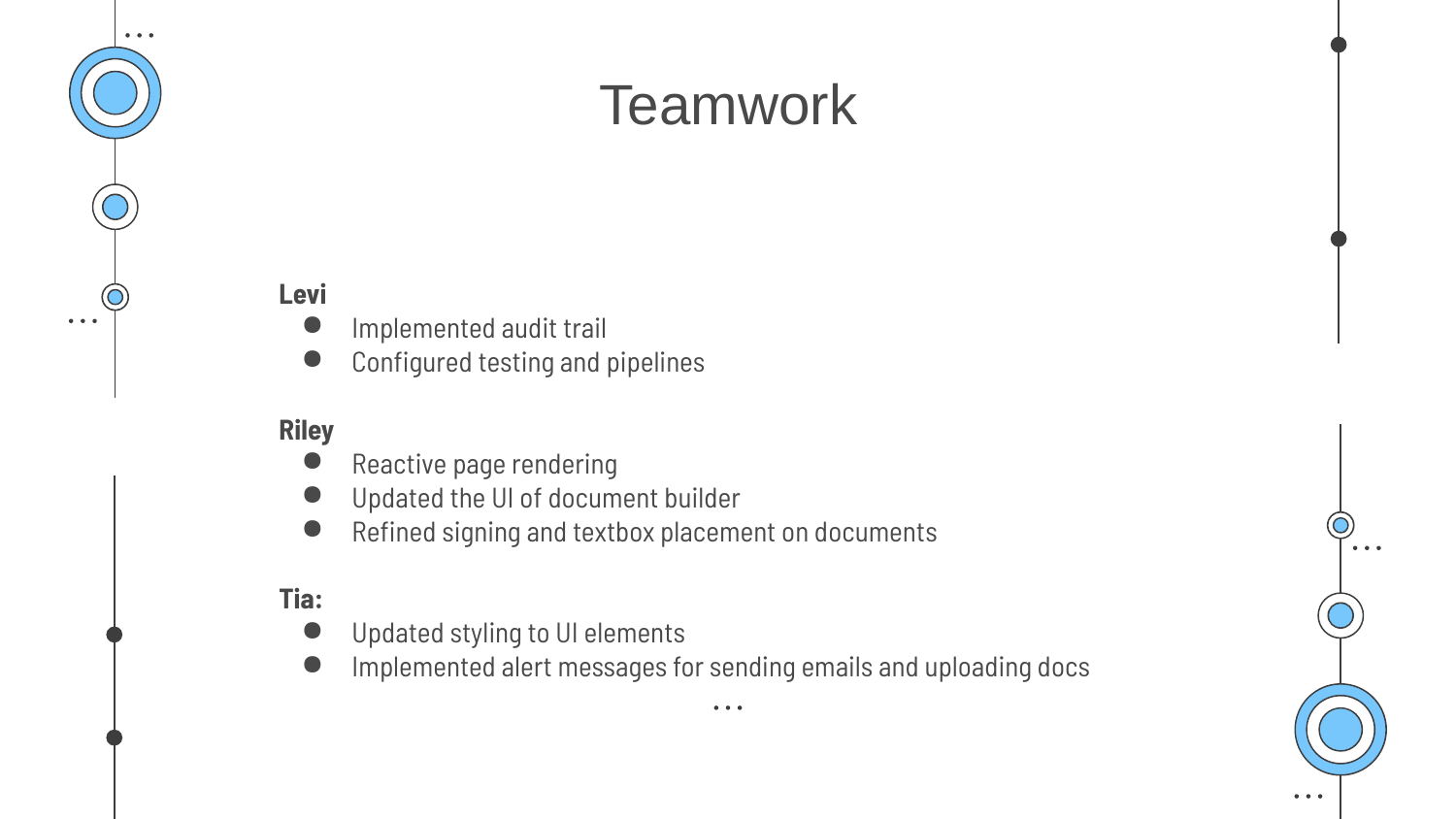

# Teamwork

Levi
Implemented audit trail
Configured testing and pipelines

Riley
Reactive page rendering
Updated the UI of document builder
Refined signing and textbox placement on documents

Tia:
Updated styling to UI elements
Implemented alert messages for sending emails and uploading docs